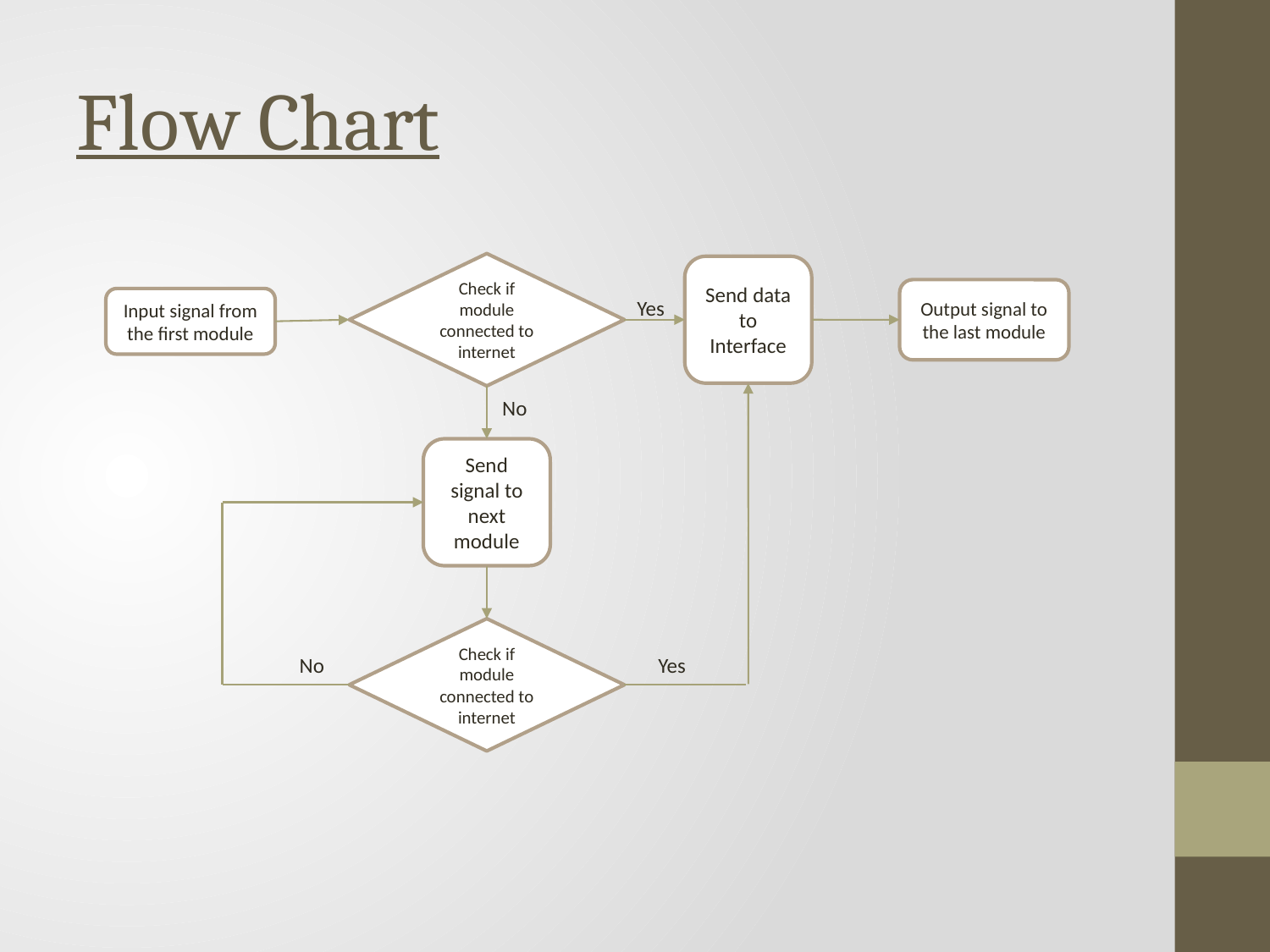

# Flow Chart
Check if module connected to internet
Send data to Interface
Output signal to the last module
Input signal from the first module
Yes
No
Send signal to next module
Check if module connected to internet
No
Yes